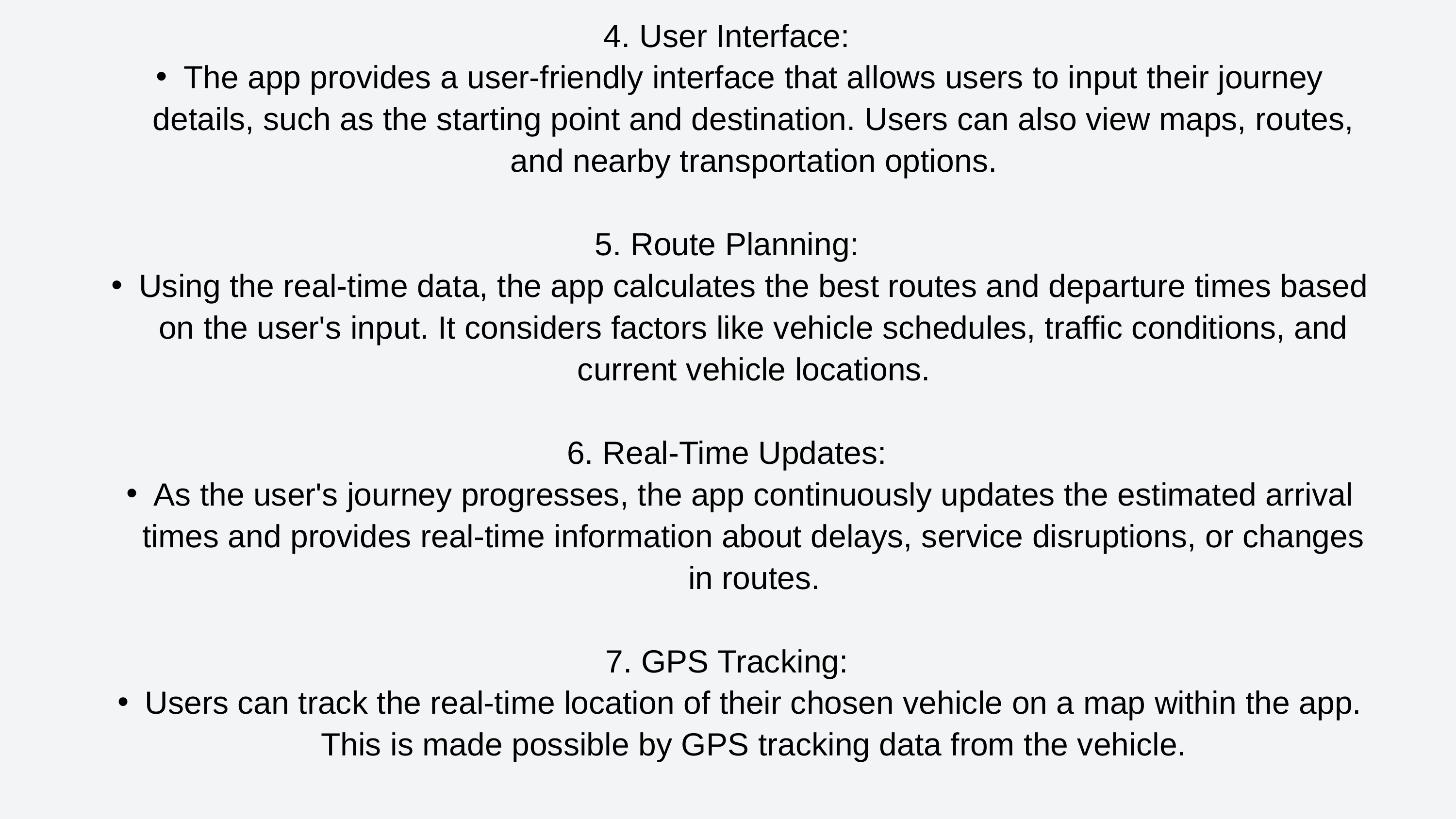

4. User Interface:
The app provides a user-friendly interface that allows users to input their journey details, such as the starting point and destination. Users can also view maps, routes, and nearby transportation options.

5. Route Planning:
Using the real-time data, the app calculates the best routes and departure times based on the user's input. It considers factors like vehicle schedules, traffic conditions, and current vehicle locations.

6. Real-Time Updates:
As the user's journey progresses, the app continuously updates the estimated arrival times and provides real-time information about delays, service disruptions, or changes in routes.

7. GPS Tracking:
Users can track the real-time location of their chosen vehicle on a map within the app. This is made possible by GPS tracking data from the vehicle.